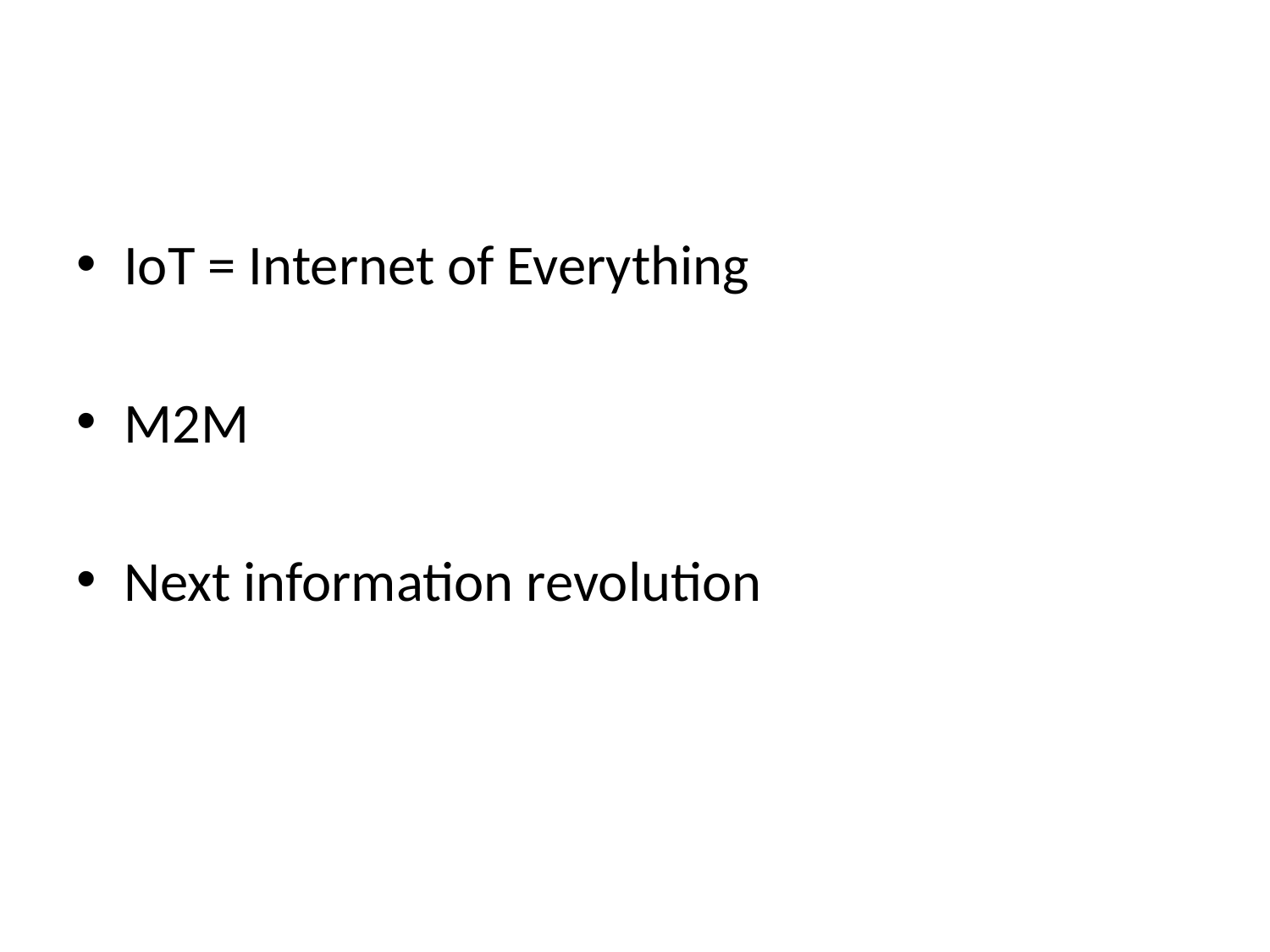

#
IoT = Internet of Everything

M2M

Next information revolution